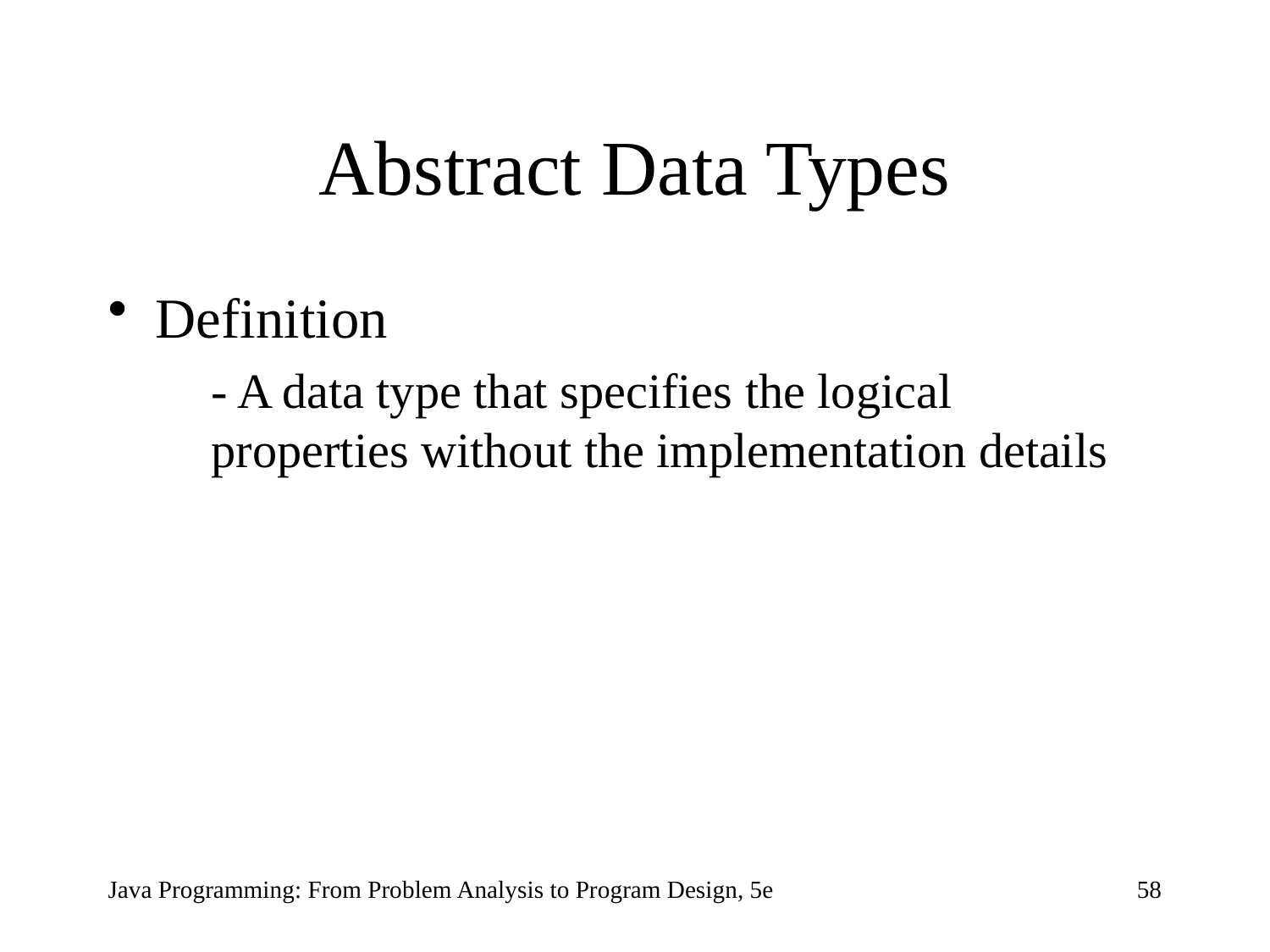

# Abstract Data Types
Definition
	- A data type that specifies the logical properties without the implementation details
Java Programming: From Problem Analysis to Program Design, 5e
58